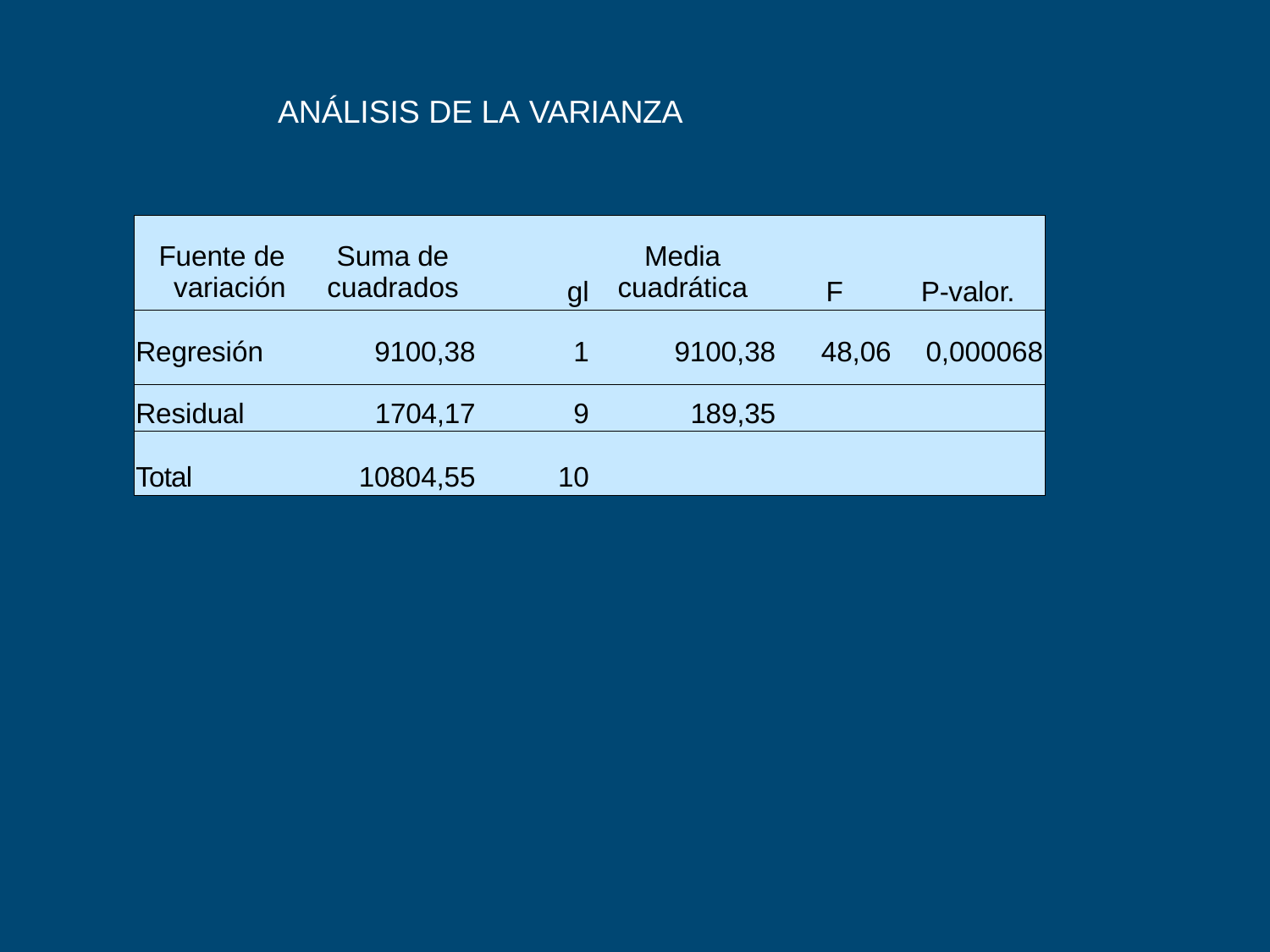

ANÁLISIS DE LA VARIANZA
| Fuente de variación | Suma de cuadrados | gl | Media cuadrática | F | P-valor. |
| --- | --- | --- | --- | --- | --- |
| Regresión | 9100,38 | 1 | 9100,38 | 48,06 | 0,000068 |
| Residual | 1704,17 | 9 | 189,35 |  |  |
| Total | 10804,55 | 10 |  |  |  |